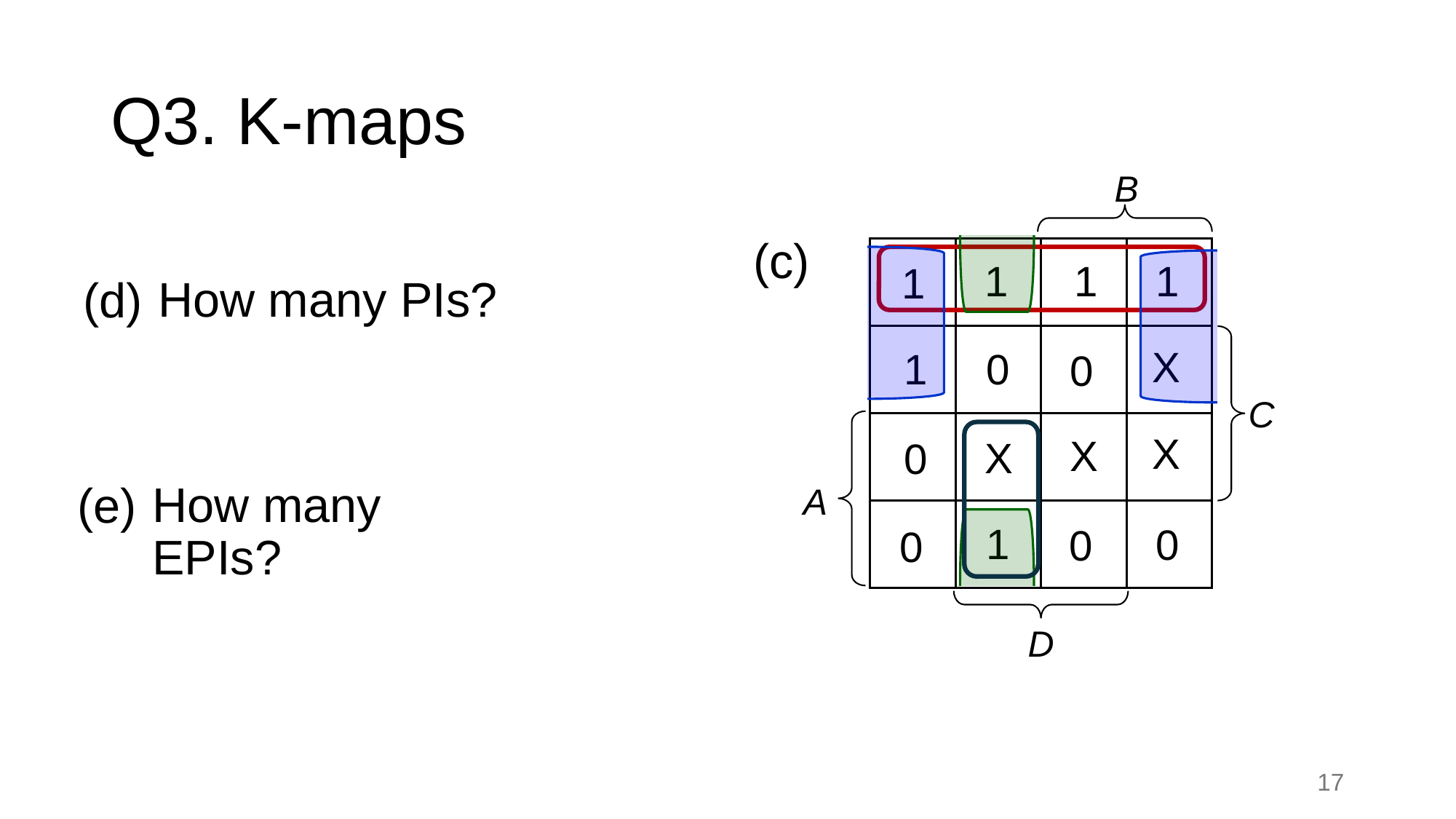

# Q3. K-maps

B

C

A

D
(c)

1
1
1
1
How many PIs?
(d)
X
1
0
0
X
X
X
0

How many EPIs?
(e)
1
0
0
0
17